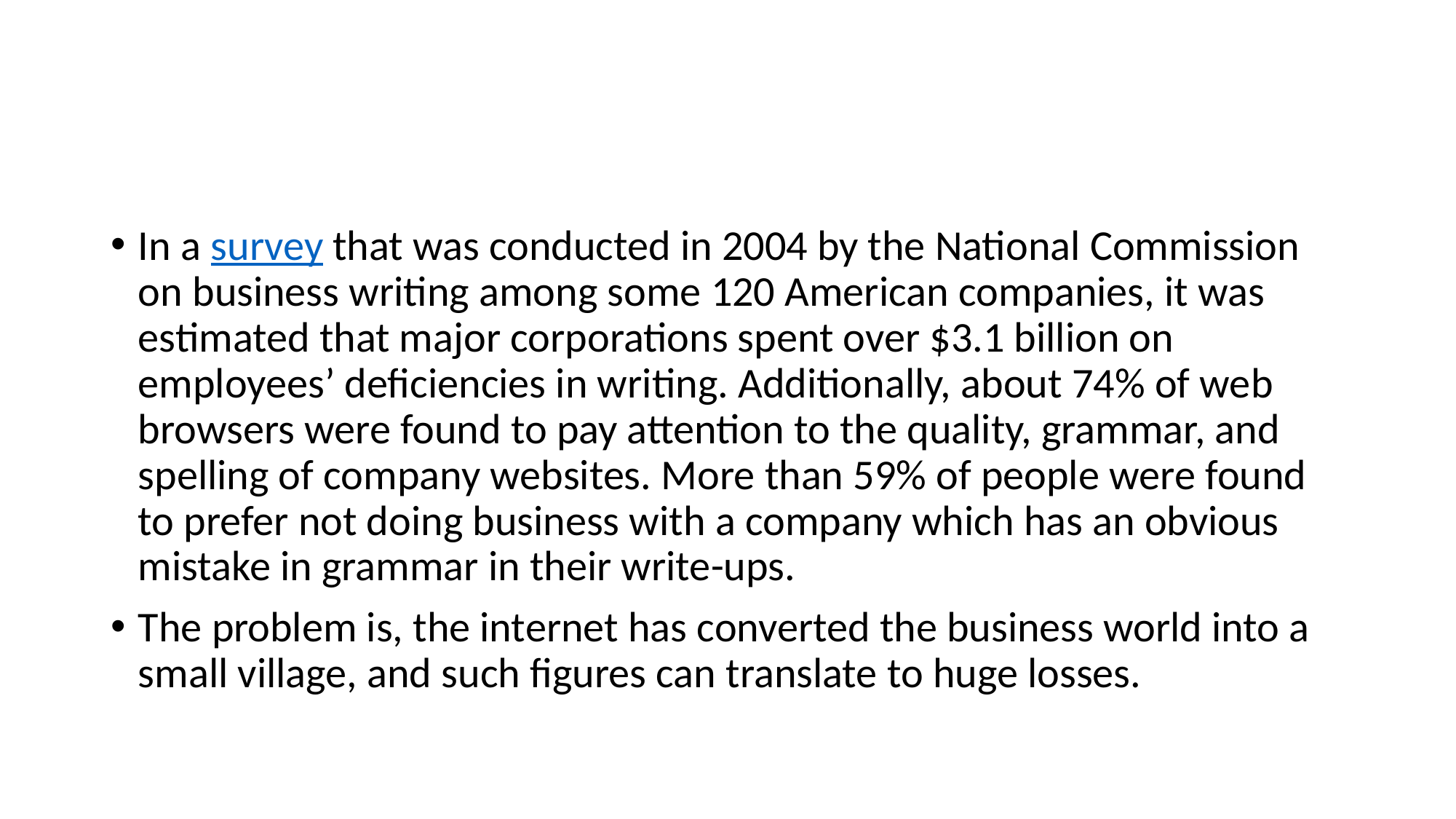

#
In a survey that was conducted in 2004 by the National Commission on business writing among some 120 American companies, it was estimated that major corporations spent over $3.1 billion on employees’ deficiencies in writing. Additionally, about 74% of web browsers were found to pay attention to the quality, grammar, and spelling of company websites. More than 59% of people were found to prefer not doing business with a company which has an obvious mistake in grammar in their write-ups.
The problem is, the internet has converted the business world into a small village, and such figures can translate to huge losses.